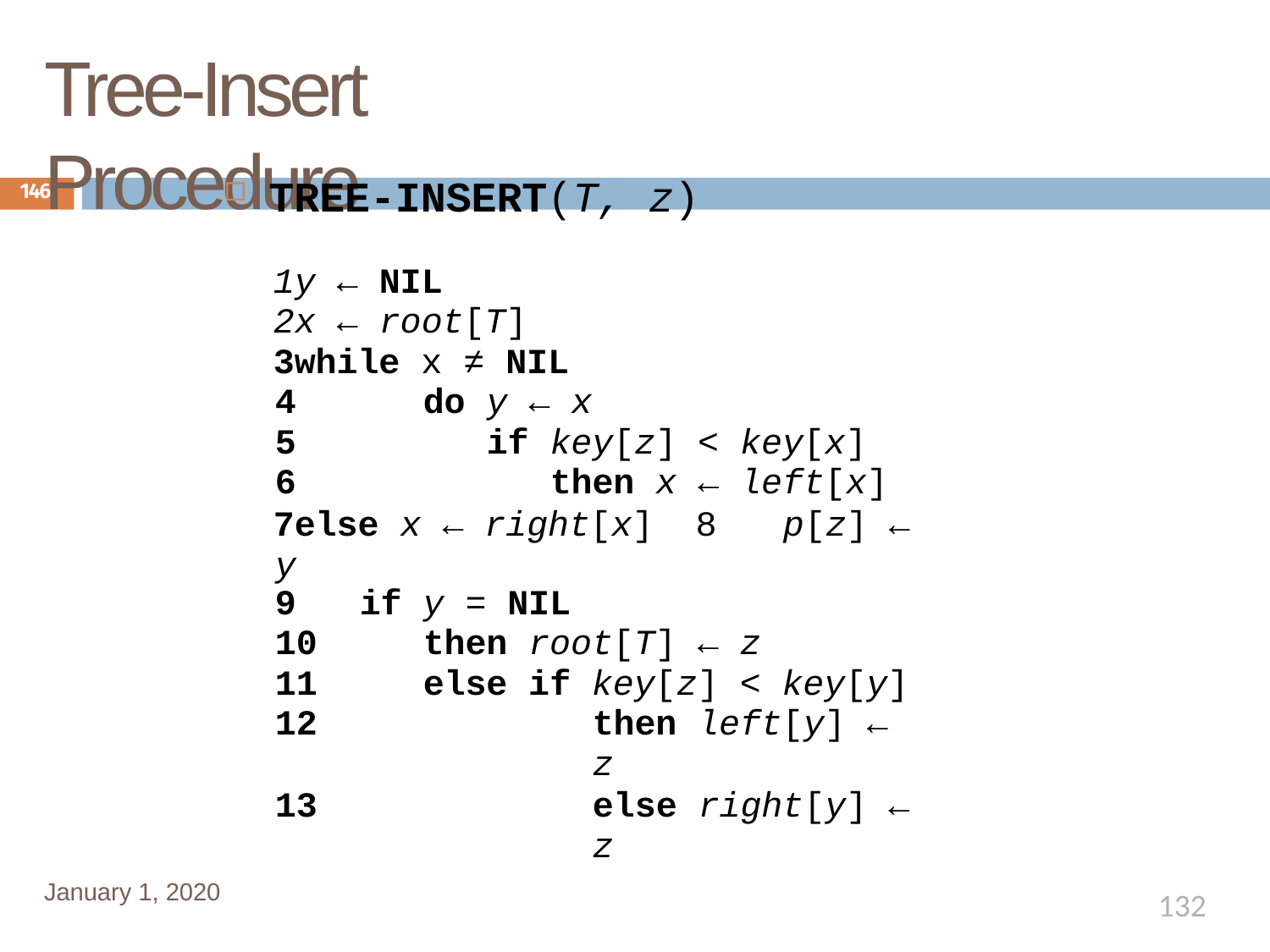

# Tree-Insert Procedure
TREE-INSERT(T, z)
146
y ← NIL
x ← root[T]
while x ≠ NIL
do y ← x
if key[z] < key[x]
then x ← left[x]
else x ← right[x]  8	p[z] ← y
if y = NIL
then root[T] ← z
else if key[z] < key[y]
then left[y] ← z
else right[y] ← z
January 1, 2020
132